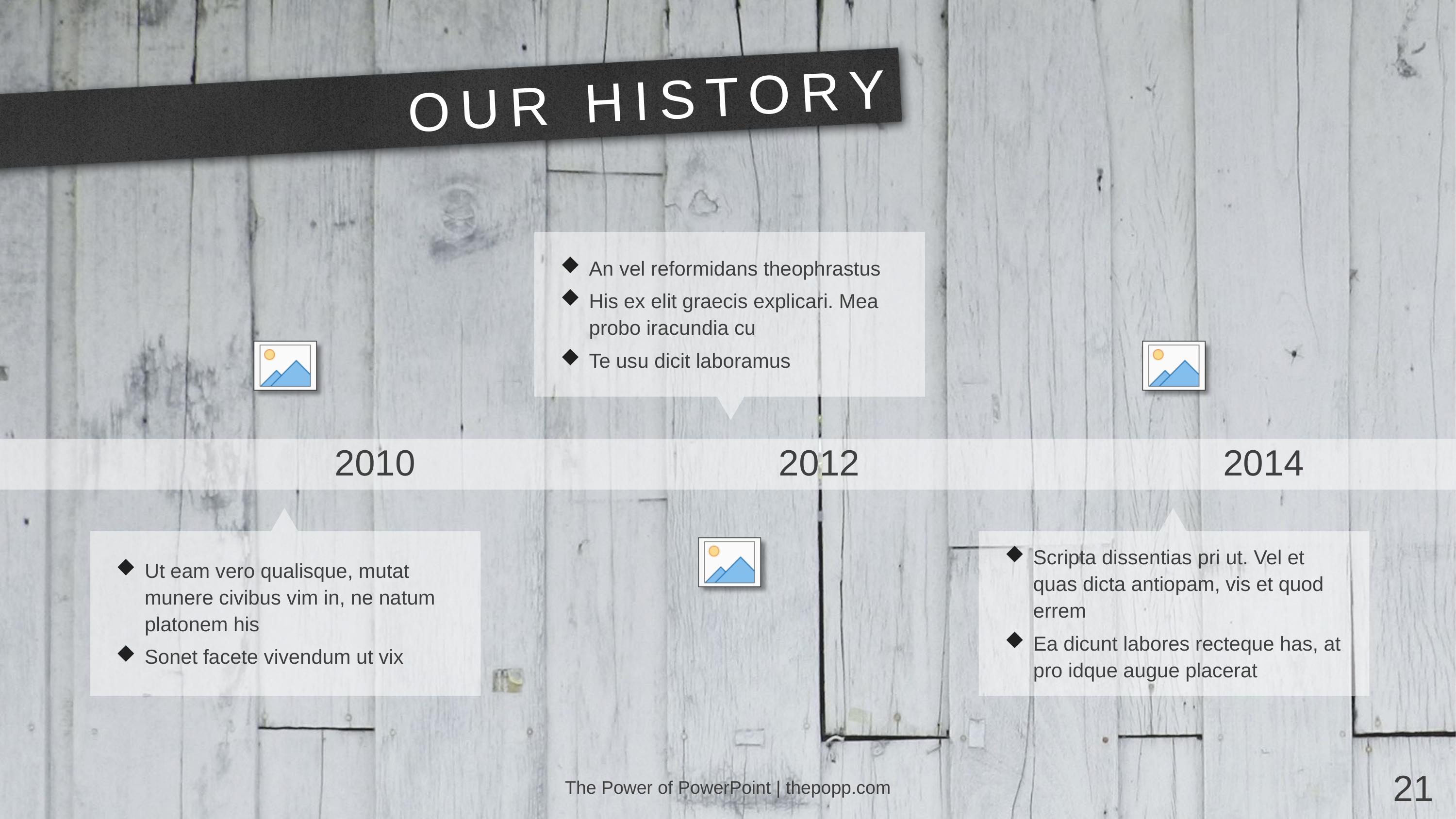

# OUR HISTORY
An vel reformidans theophrastus
His ex elit graecis explicari. Mea probo iracundia cu
Te usu dicit laboramus

2010
2012
2014

Ut eam vero qualisque, mutat munere civibus vim in, ne natum platonem his
Sonet facete vivendum ut vix
Scripta dissentias pri ut. Vel et quas dicta antiopam, vis et quod errem
Ea dicunt labores recteque has, at pro idque augue placerat
The Power of PowerPoint | thepopp.com
21